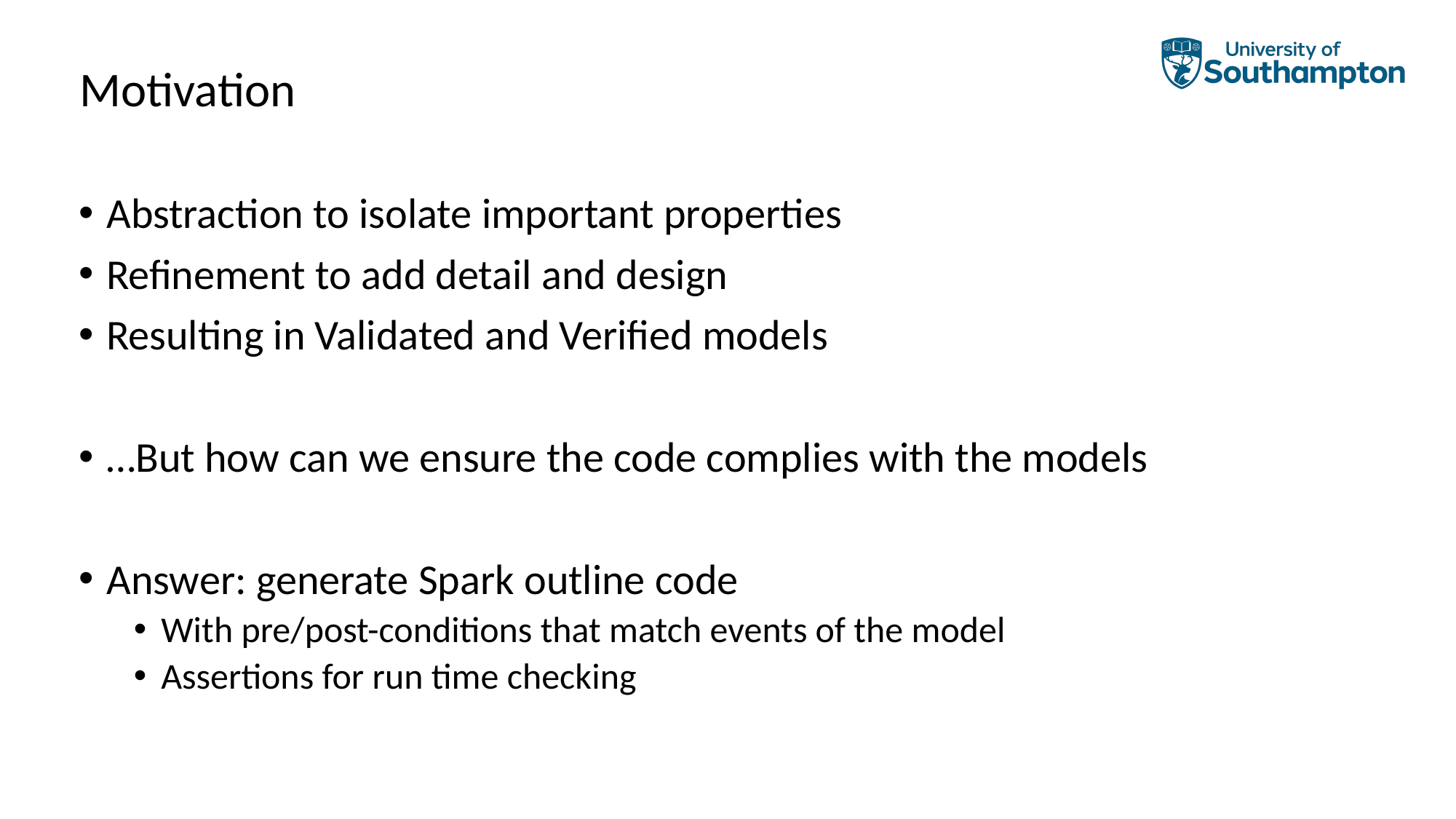

# Motivation
Abstraction to isolate important properties
Refinement to add detail and design
Resulting in Validated and Verified models

…But how can we ensure the code complies with the models

Answer: generate Spark outline code
With pre/post-conditions that match events of the model
Assertions for run time checking